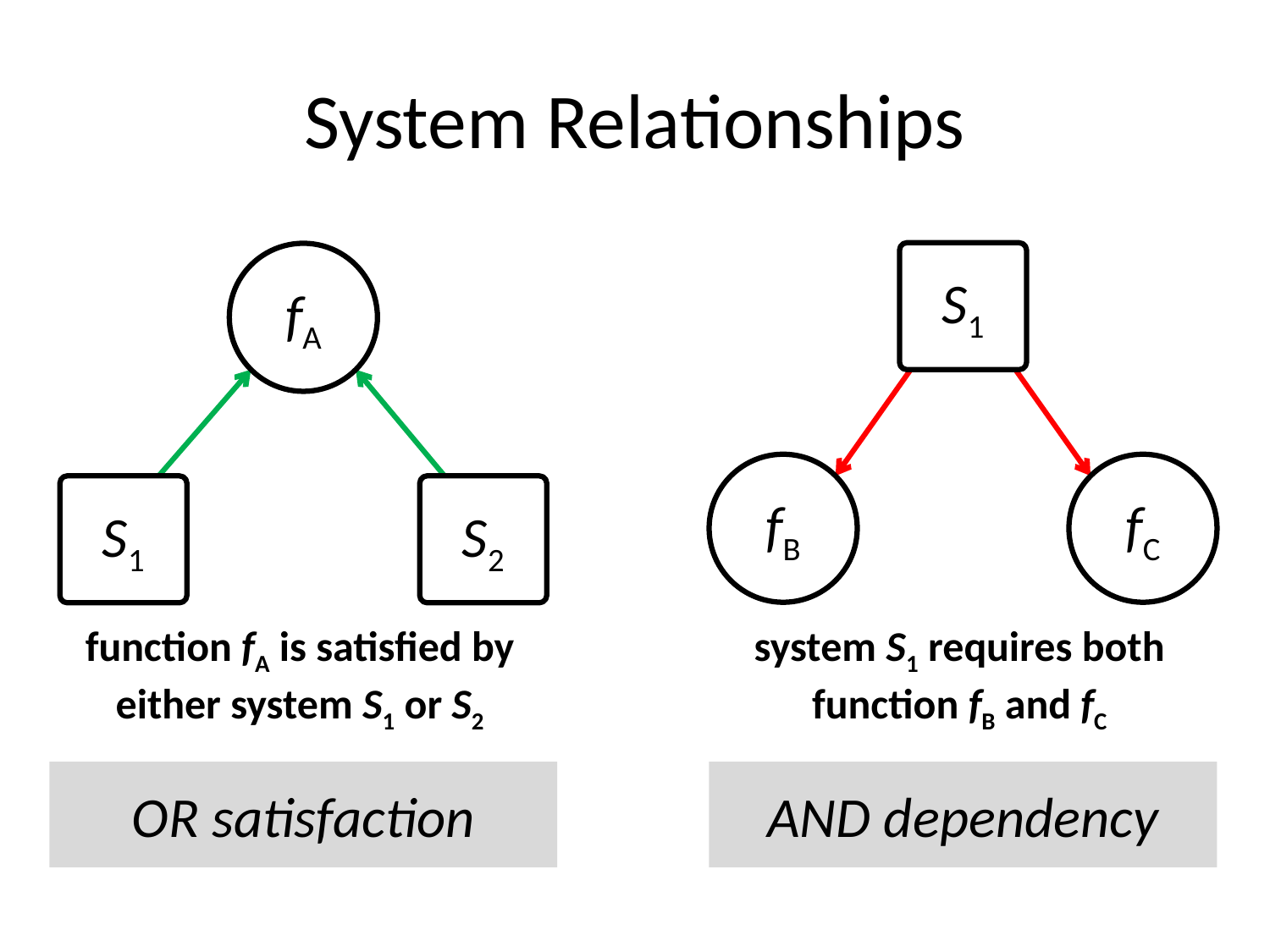

# System Relationships
S1
fA
fB
fC
S1
S2
function fA is satisfied by either system S1 or S2
system S1 requires both function fB and fC
OR satisfaction
AND dependency